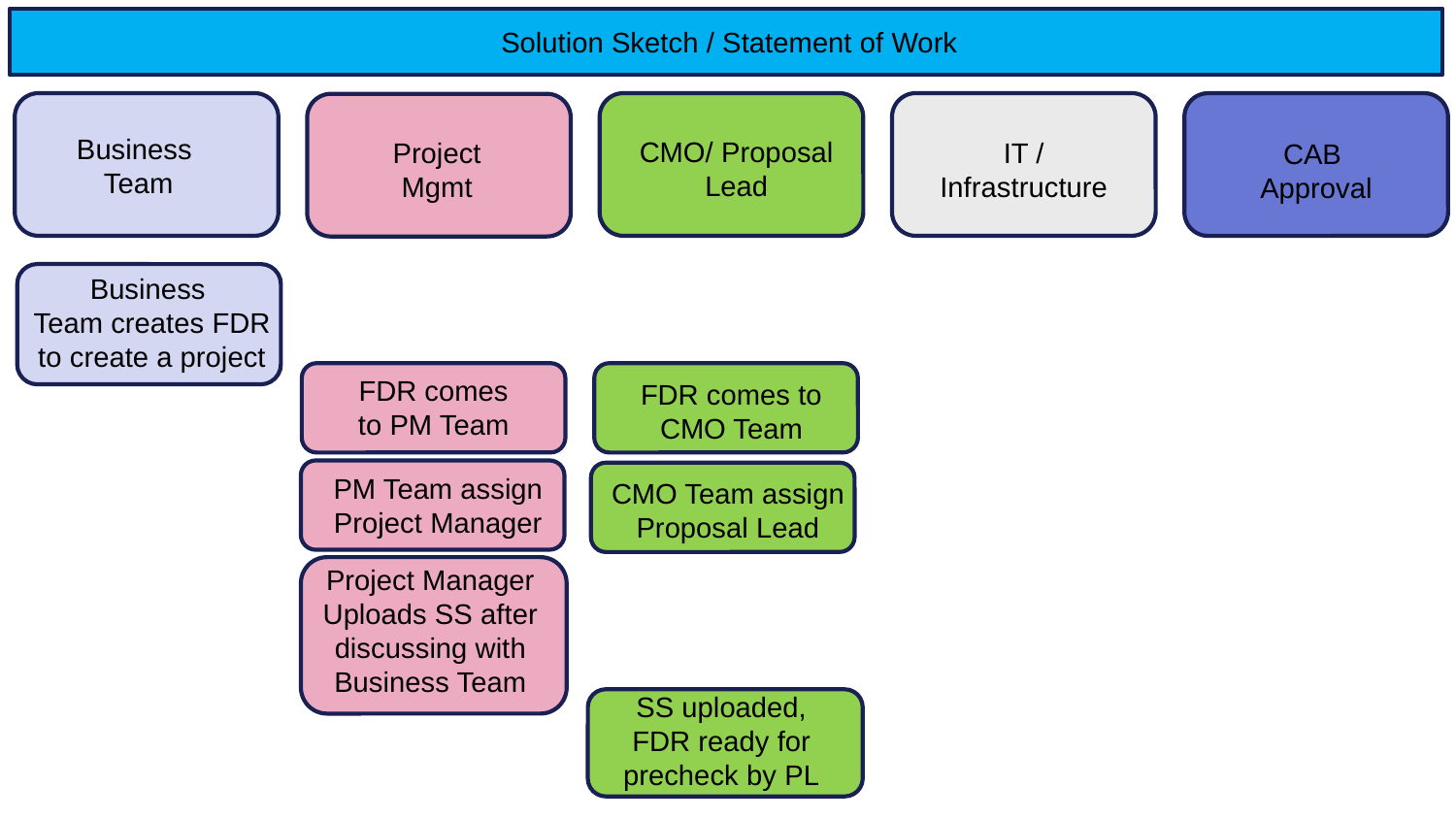

Solution Sketch / Statement of Work

Business
Team

CMO/ Proposal
Lead

IT / Infrastructure

Project
Mgmt
CAB
Approval
Business
Team creates FDR to create a project

FDR comes to PM Team

FDR comes to CMO Team

PM Team assign Project Manager

CMO Team assign Proposal Lead
Project Manager Uploads SS after discussing with Business Team

SS uploaded,
FDR ready for precheck by PL